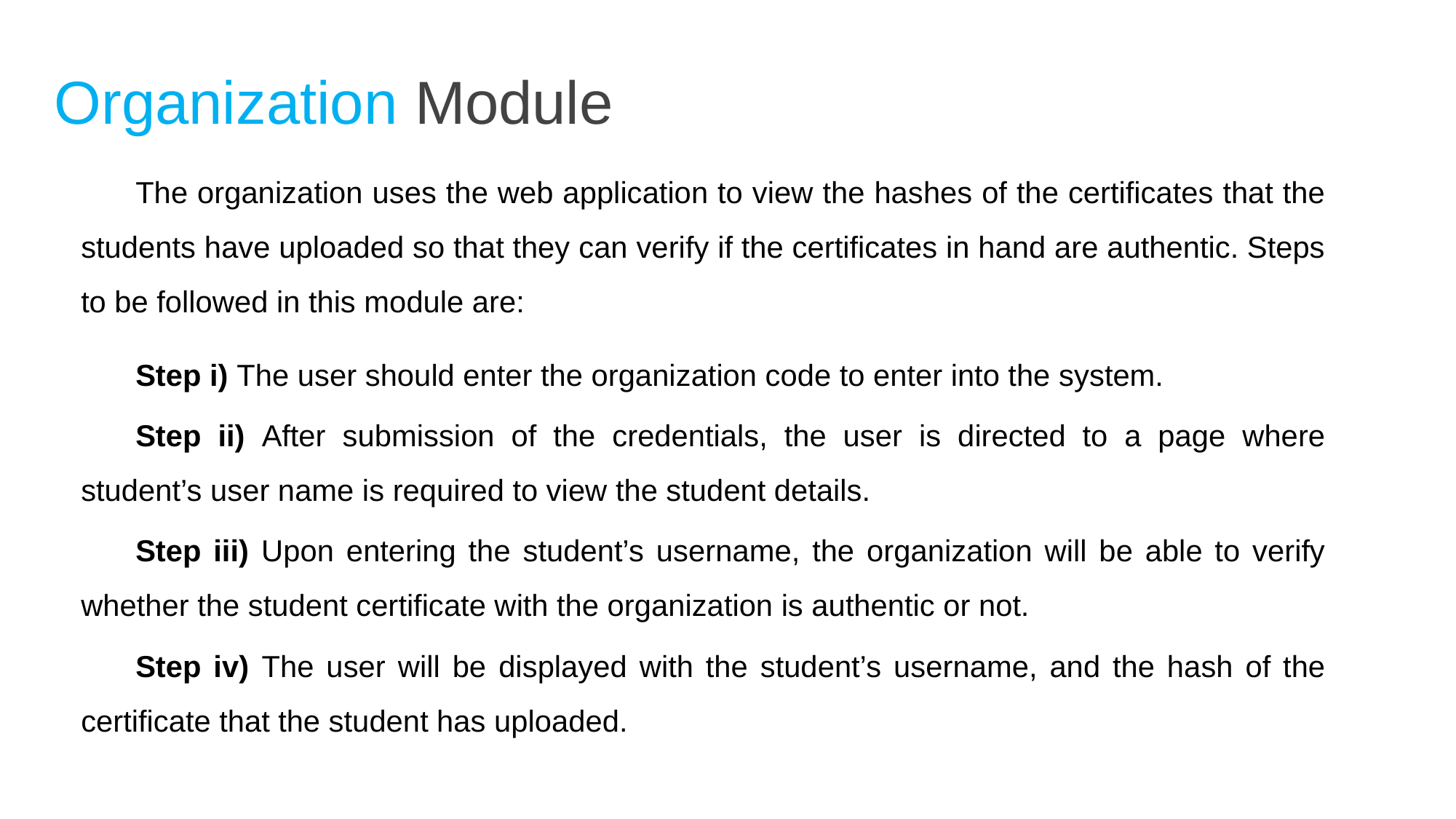

Organization Module
The organization uses the web application to view the hashes of the certificates that the students have uploaded so that they can verify if the certificates in hand are authentic. Steps to be followed in this module are:
Step i) The user should enter the organization code to enter into the system.
Step ii) After submission of the credentials, the user is directed to a page where student’s user name is required to view the student details.
Step iii) Upon entering the student’s username, the organization will be able to verify whether the student certificate with the organization is authentic or not.
Step iv) The user will be displayed with the student’s username, and the hash of the certificate that the student has uploaded.